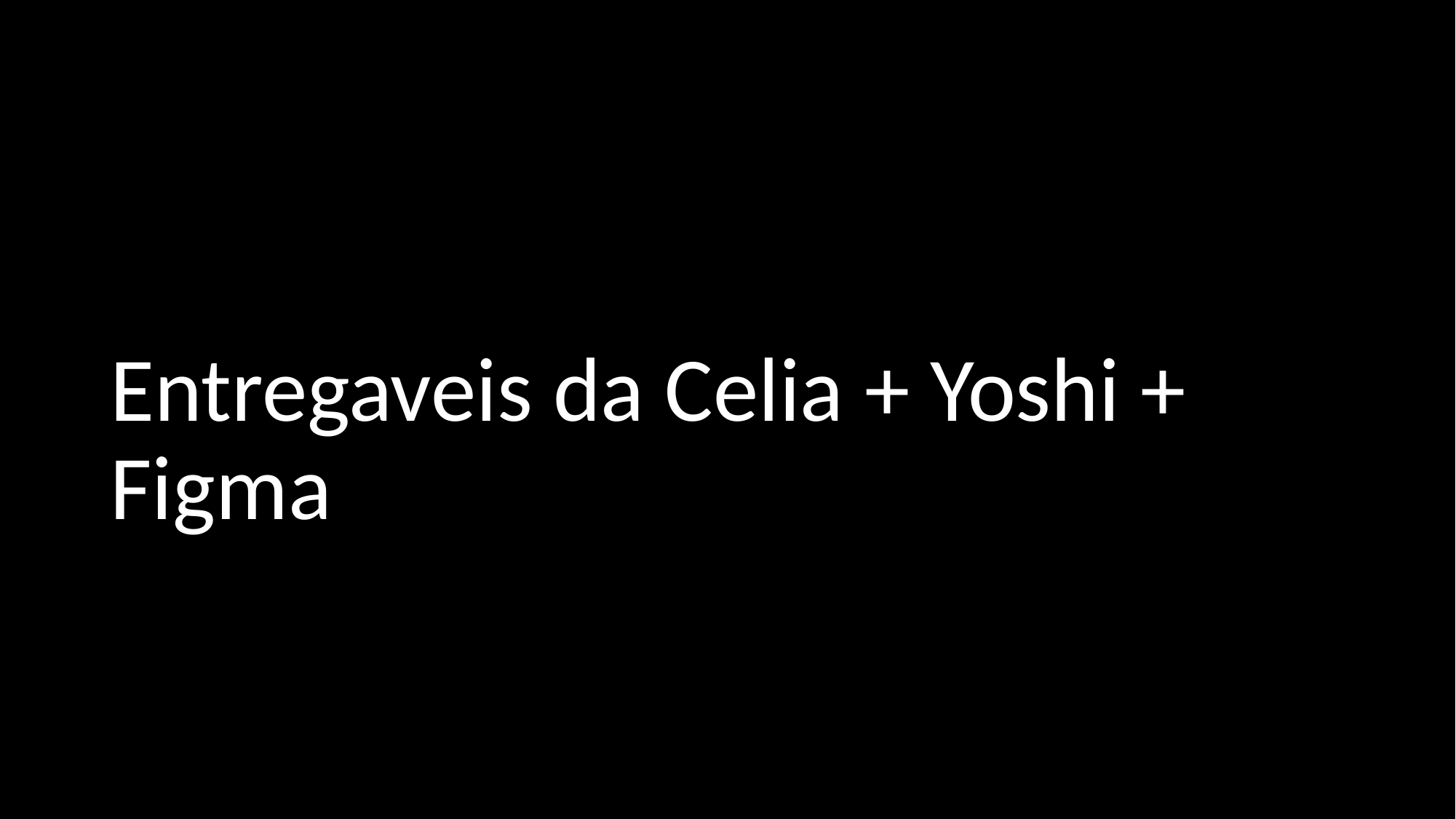

# Entregaveis da Celia + Yoshi + Figma